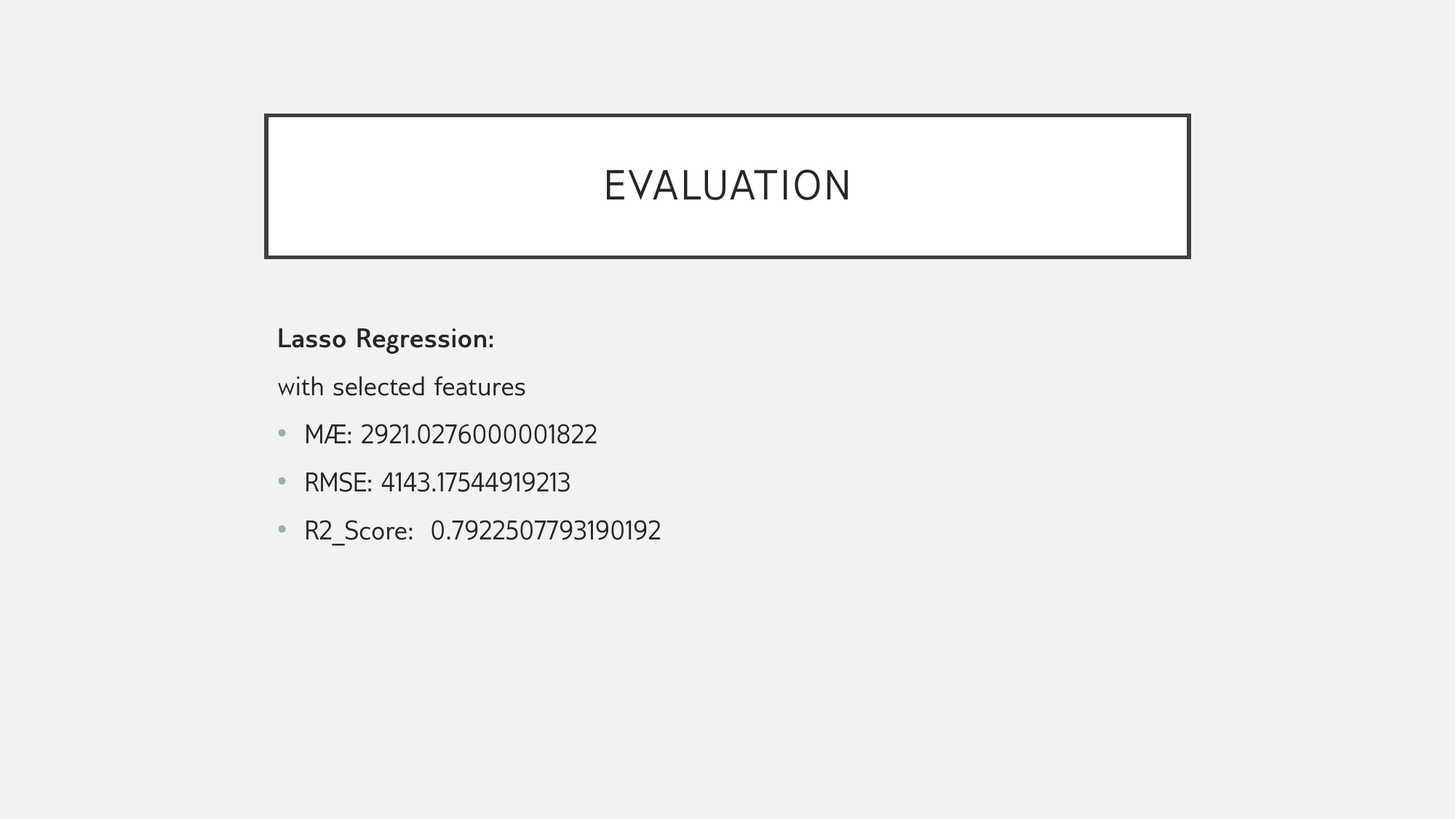

# Evaluation
Lasso Regression:
with selected features
MAE: 2921.0276000001822
RMSE: 4143.17544919213
R2_Score:  0.7922507793190192